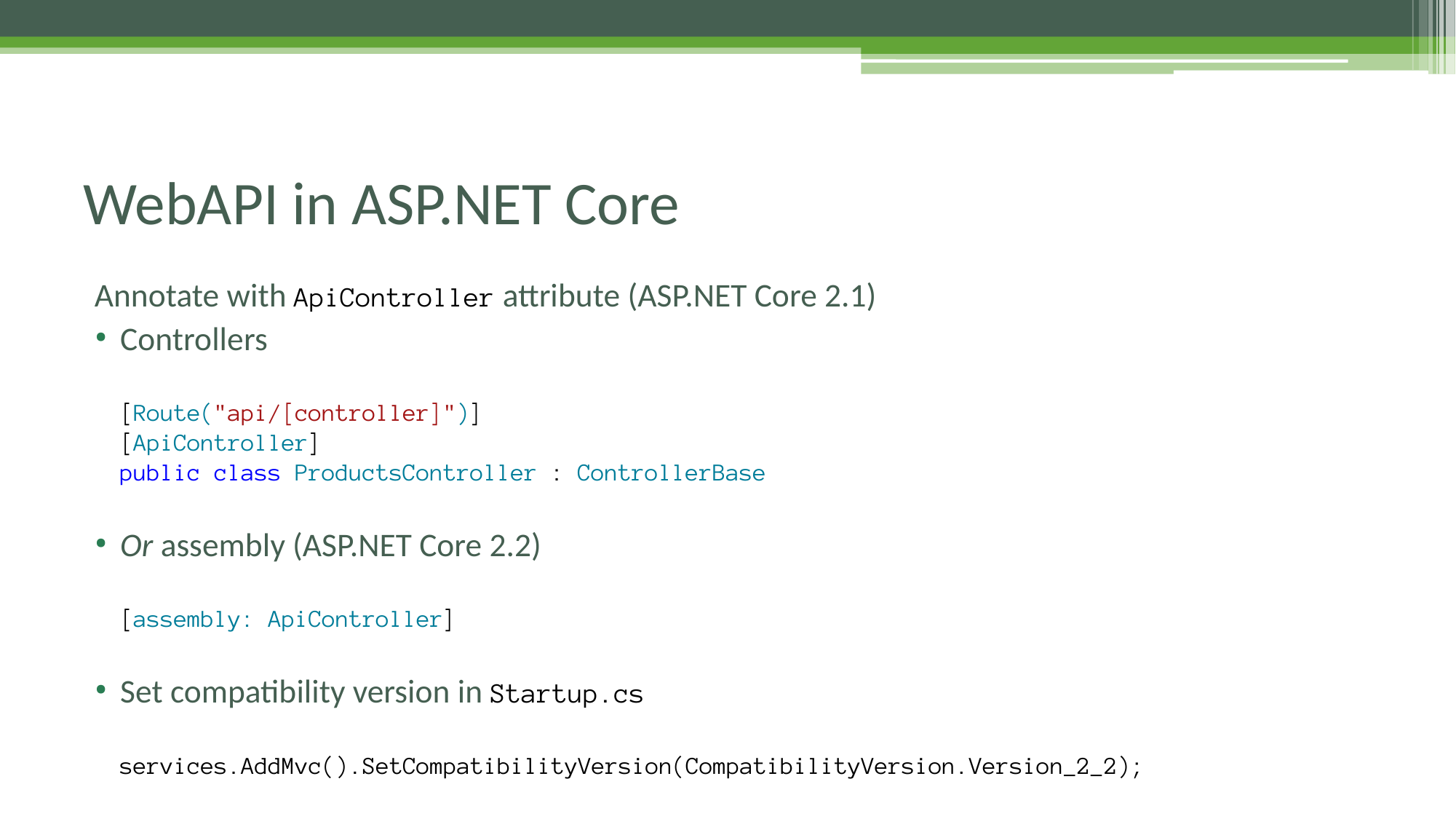

# WebAPI in ASP.NET Core
Annotate with ApiController attribute (ASP.NET Core 2.1)
Controllers
[Route("api/[controller]")]
[ApiController]
public class ProductsController : ControllerBase
Or assembly (ASP.NET Core 2.2)
[assembly: ApiController]
Set compatibility version in Startup.cs
services.AddMvc().SetCompatibilityVersion(CompatibilityVersion.Version_2_2);